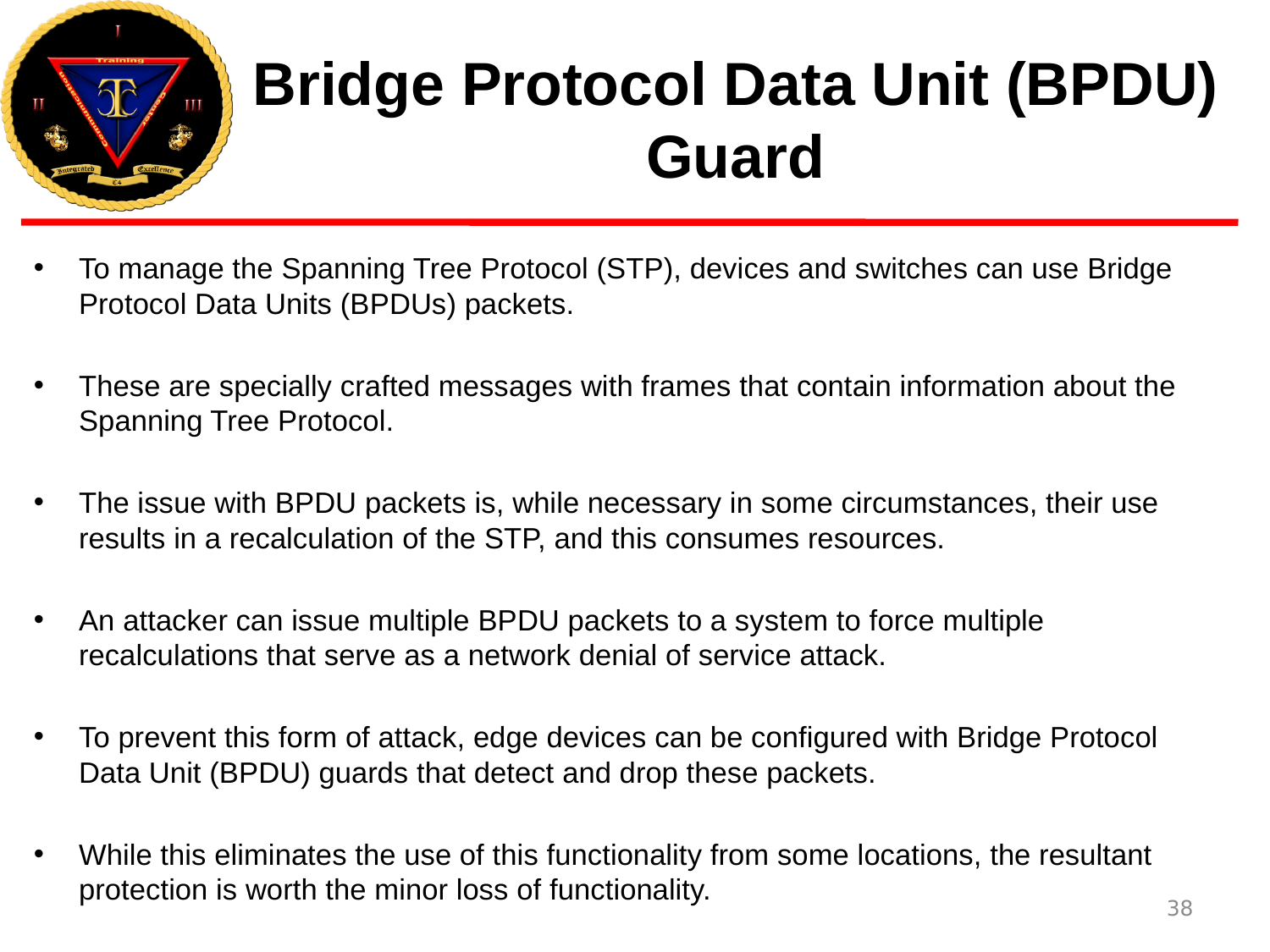

# Bridge Protocol Data Unit (BPDU) Guard
To manage the Spanning Tree Protocol (STP), devices and switches can use Bridge Protocol Data Units (BPDUs) packets.

These are specially crafted messages with frames that contain information about the Spanning Tree Protocol.

The issue with BPDU packets is, while necessary in some circumstances, their use results in a recalculation of the STP, and this consumes resources.

An attacker can issue multiple BPDU packets to a system to force multiple recalculations that serve as a network denial of service attack.

To prevent this form of attack, edge devices can be configured with Bridge Protocol Data Unit (BPDU) guards that detect and drop these packets.

While this eliminates the use of this functionality from some locations, the resultant protection is worth the minor loss of functionality.
38